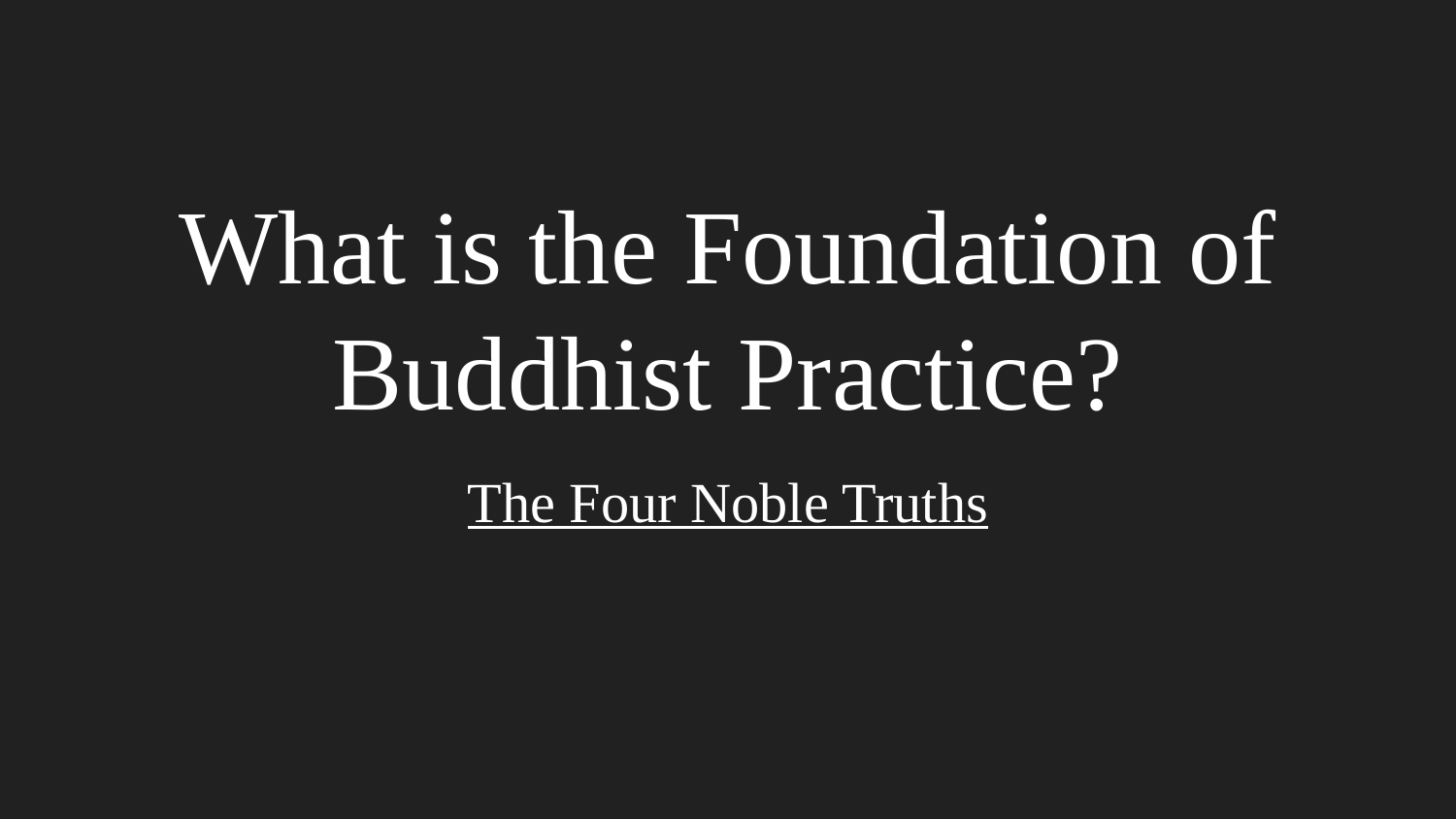

# What is the Foundation of Buddhist Practice?
The Four Noble Truths